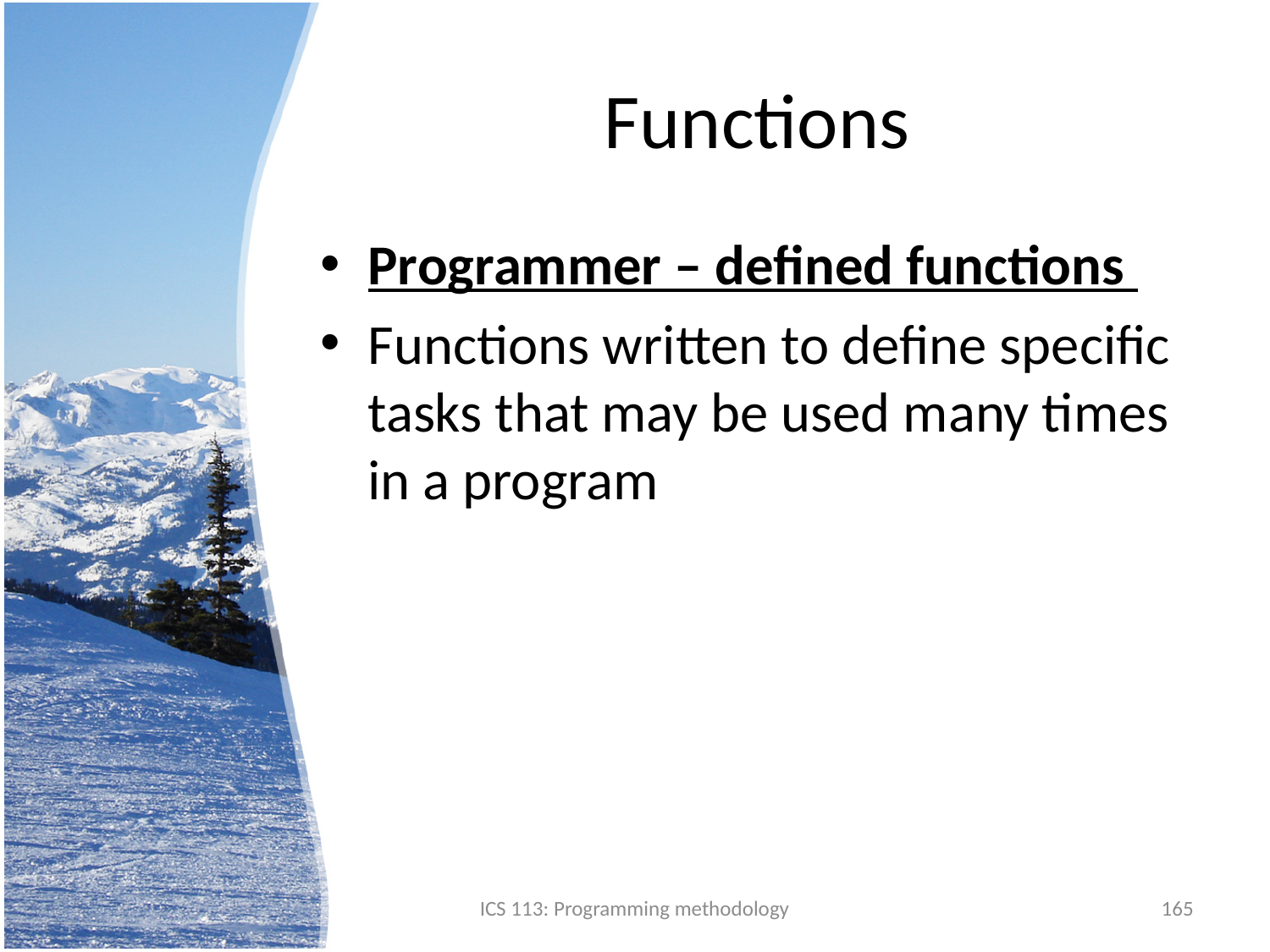

# Functions
Programmer – defined functions
Functions written to define specific tasks that may be used many times in a program

ICS 113: Programming methodology
165